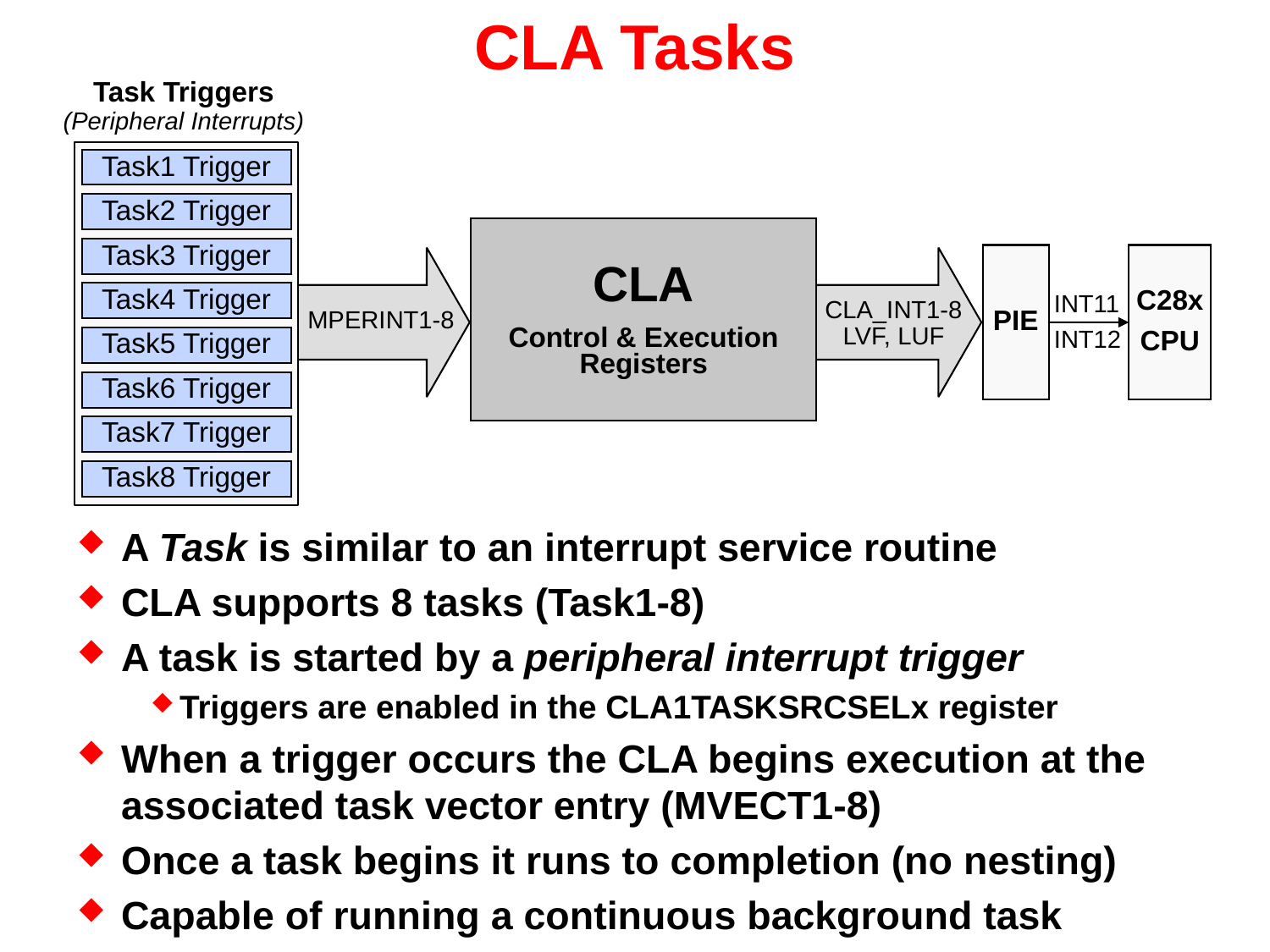

# CLA Tasks
Task Triggers
(Peripheral Interrupts)
Task1 Trigger
Task2 Trigger
Task3 Trigger
Task4 Trigger
Task5 Trigger
Task6 Trigger
Task7 Trigger
Task8 Trigger

CLA
Control & Execution
Registers
PIE
C28x
CPU

INT11
INT12
CLA_INT1-8
LVF, LUF
MPERINT1-8

A Task is similar to an interrupt service routine
CLA supports 8 tasks (Task1-8)
A task is started by a peripheral interrupt trigger
Triggers are enabled in the CLA1TASKSRCSELx register
When a trigger occurs the CLA begins execution at the associated task vector entry (MVECT1-8)
Once a task begins it runs to completion (no nesting)
Capable of running a continuous background task